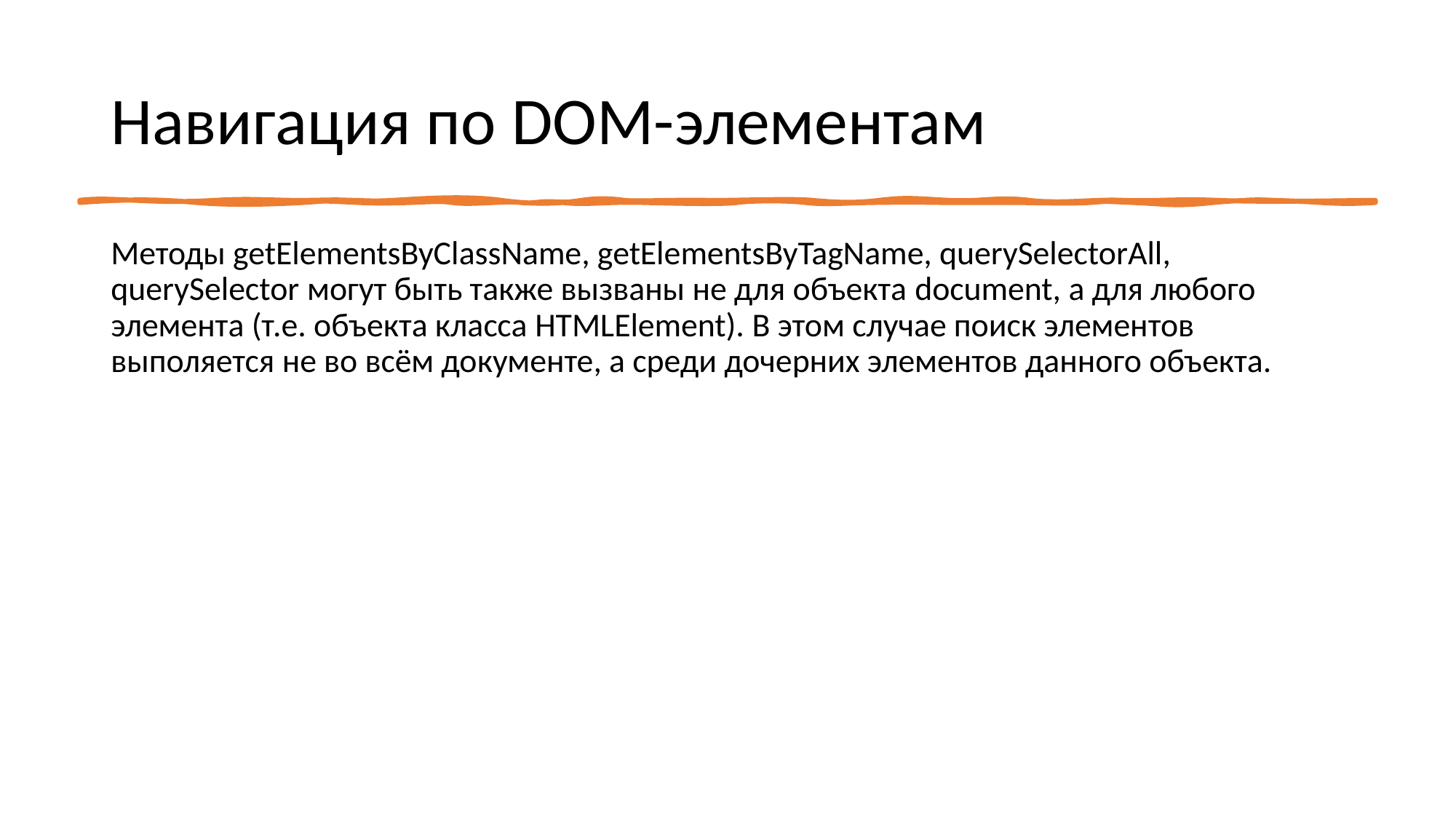

# Навигация по DOM-элементам

Методы getElementsByClassName, getElementsByTagName, querySelectorAll, querySelector могут быть также вызваны не для объекта document, а для любого элемента (т.е. объекта класса HTMLElement). В этом случае поиск элементов выполяется не во всём документе, а среди дочерних элементов данного объекта.